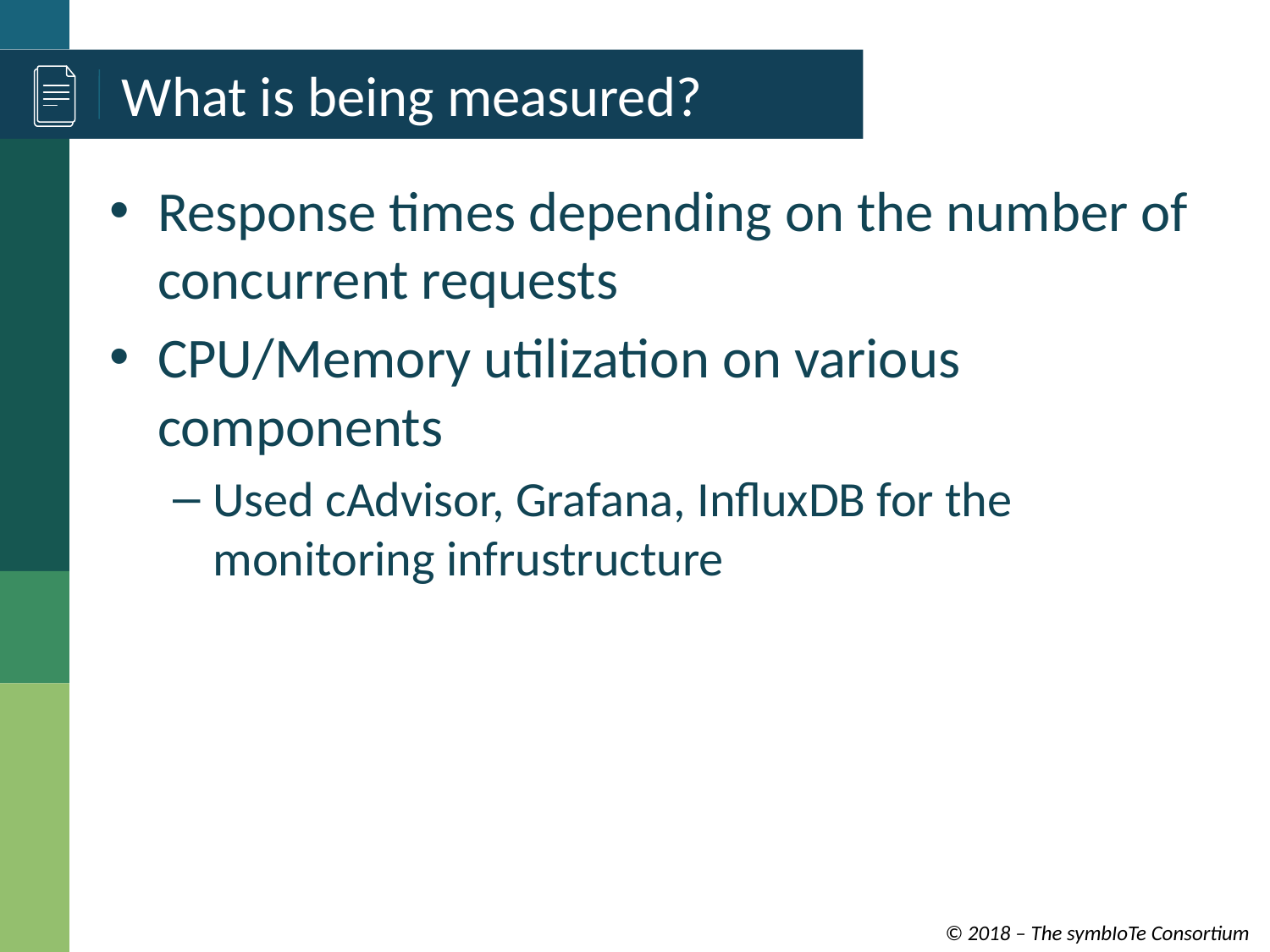

# What is being measured?

Response times depending on the number of concurrent requests
CPU/Memory utilization on various components
Used cAdvisor, Grafana, InfluxDB for the monitoring infrustructure